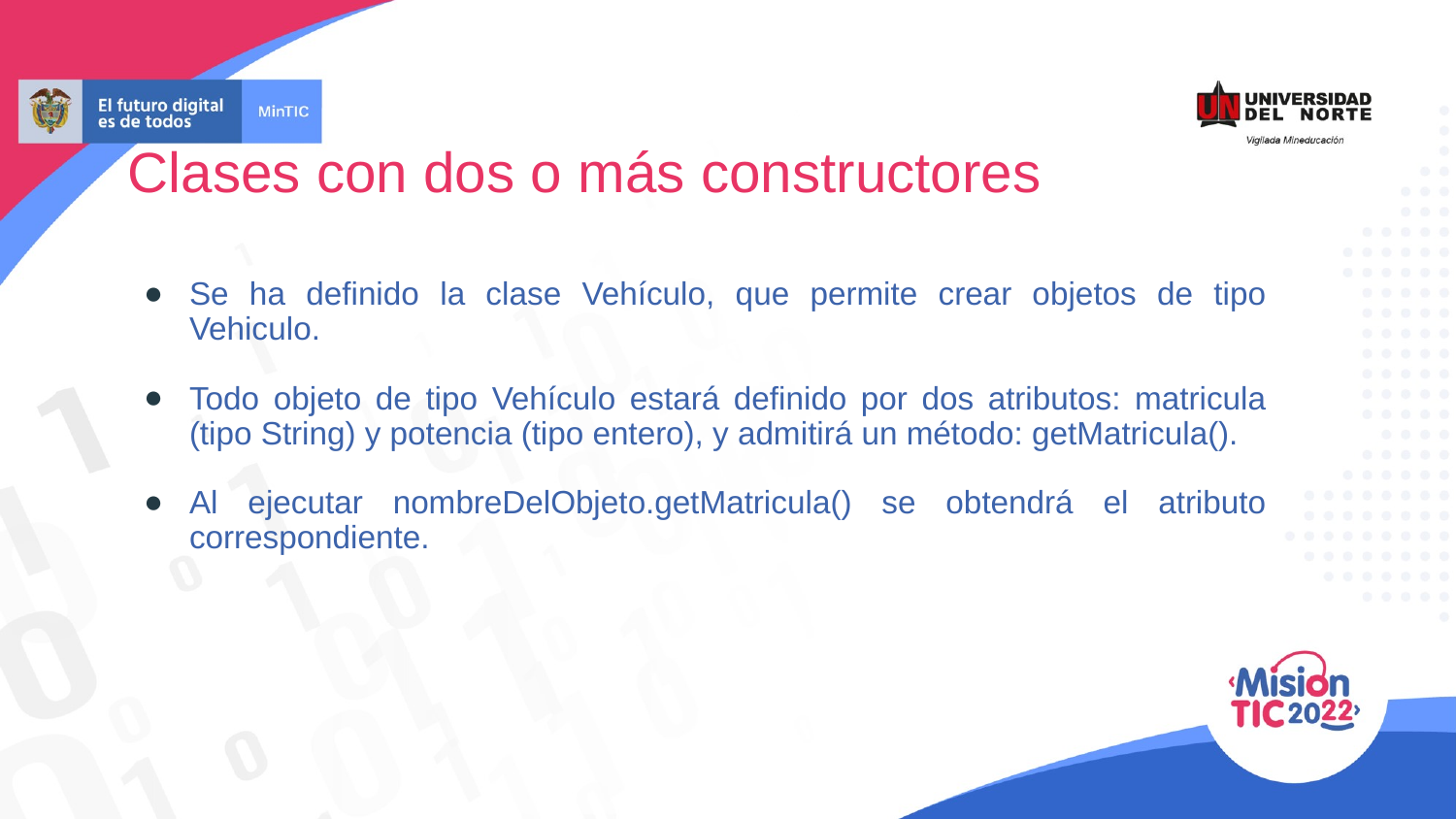

Clases con dos o más constructores
Se ha definido la clase Vehículo, que permite crear objetos de tipo Vehiculo.

Todo objeto de tipo Vehículo estará definido por dos atributos: matricula (tipo String) y potencia (tipo entero), y admitirá un método: getMatricula().

Al ejecutar nombreDelObjeto.getMatricula() se obtendrá el atributo correspondiente.